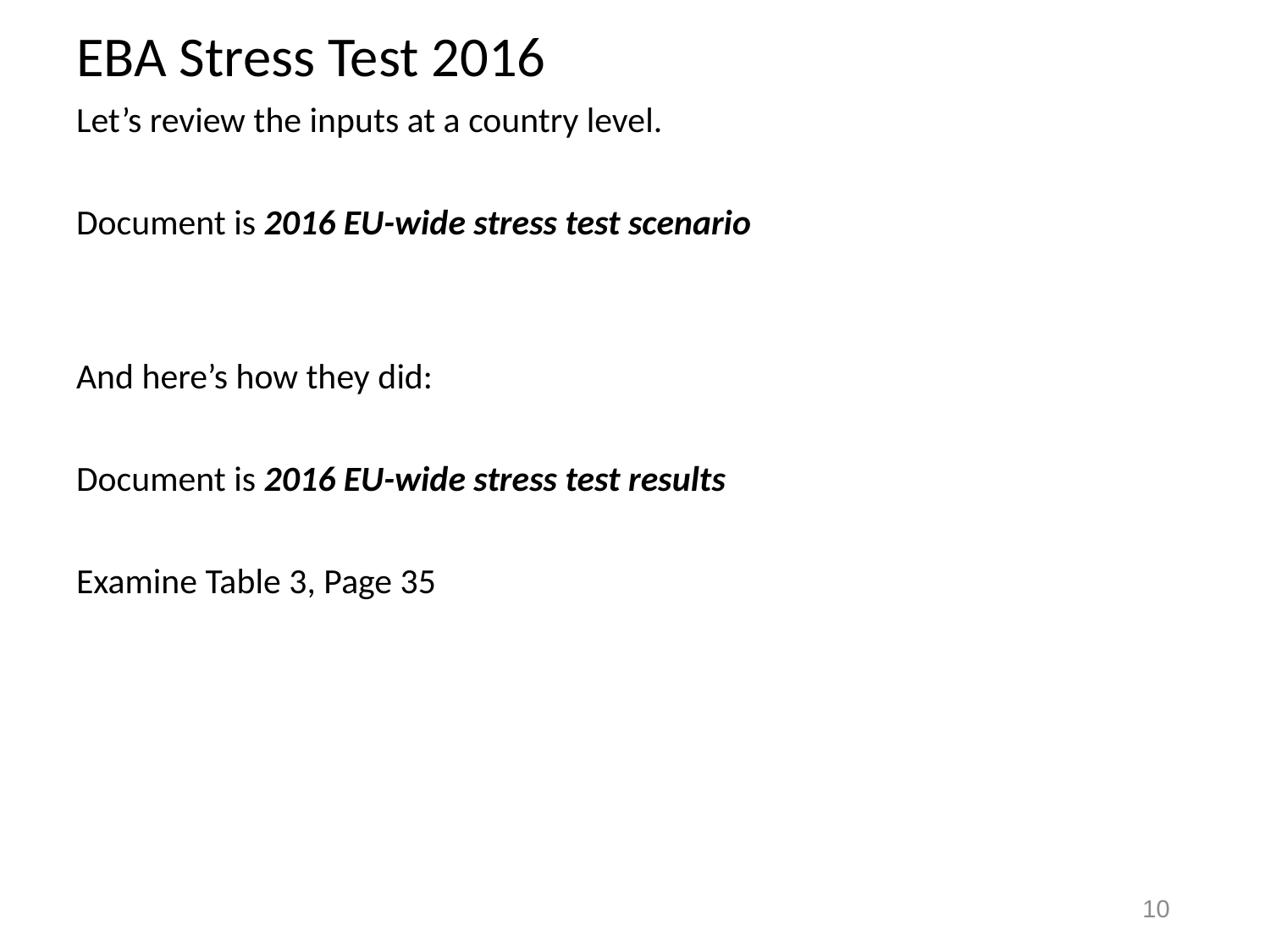

# EBA Stress Test 2016
Let’s review the inputs at a country level.

Document is 2016 EU-wide stress test scenario

And here’s how they did:

Document is 2016 EU-wide stress test results

Examine Table 3, Page 35

10